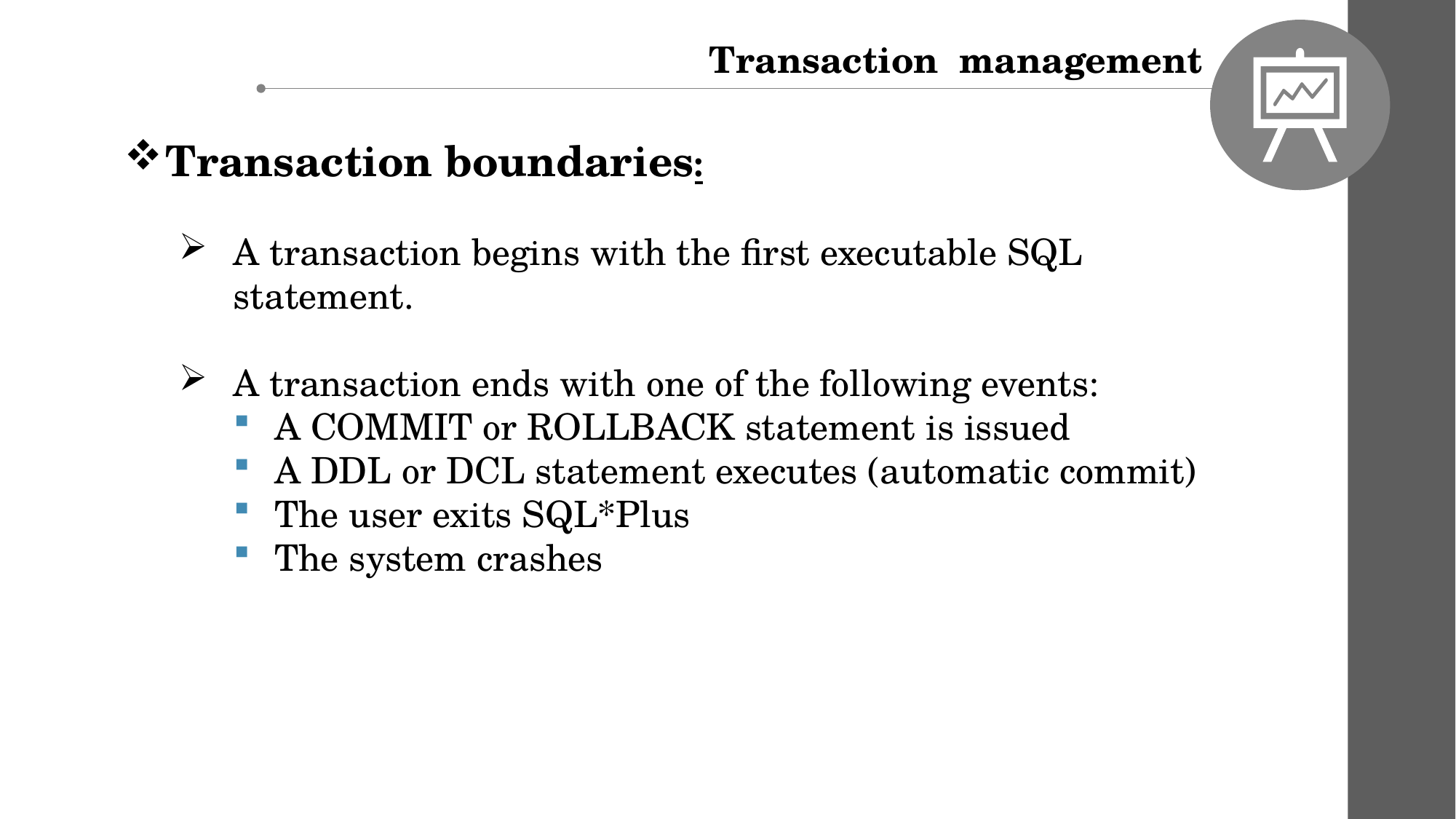

Transaction  management

Transaction boundaries:

A transaction begins with the first executable SQL statement.

A transaction ends with one of the following events:
A COMMIT or ROLLBACK statement is issued
A DDL or DCL statement executes (automatic commit)
The user exits SQL*Plus
The system crashes